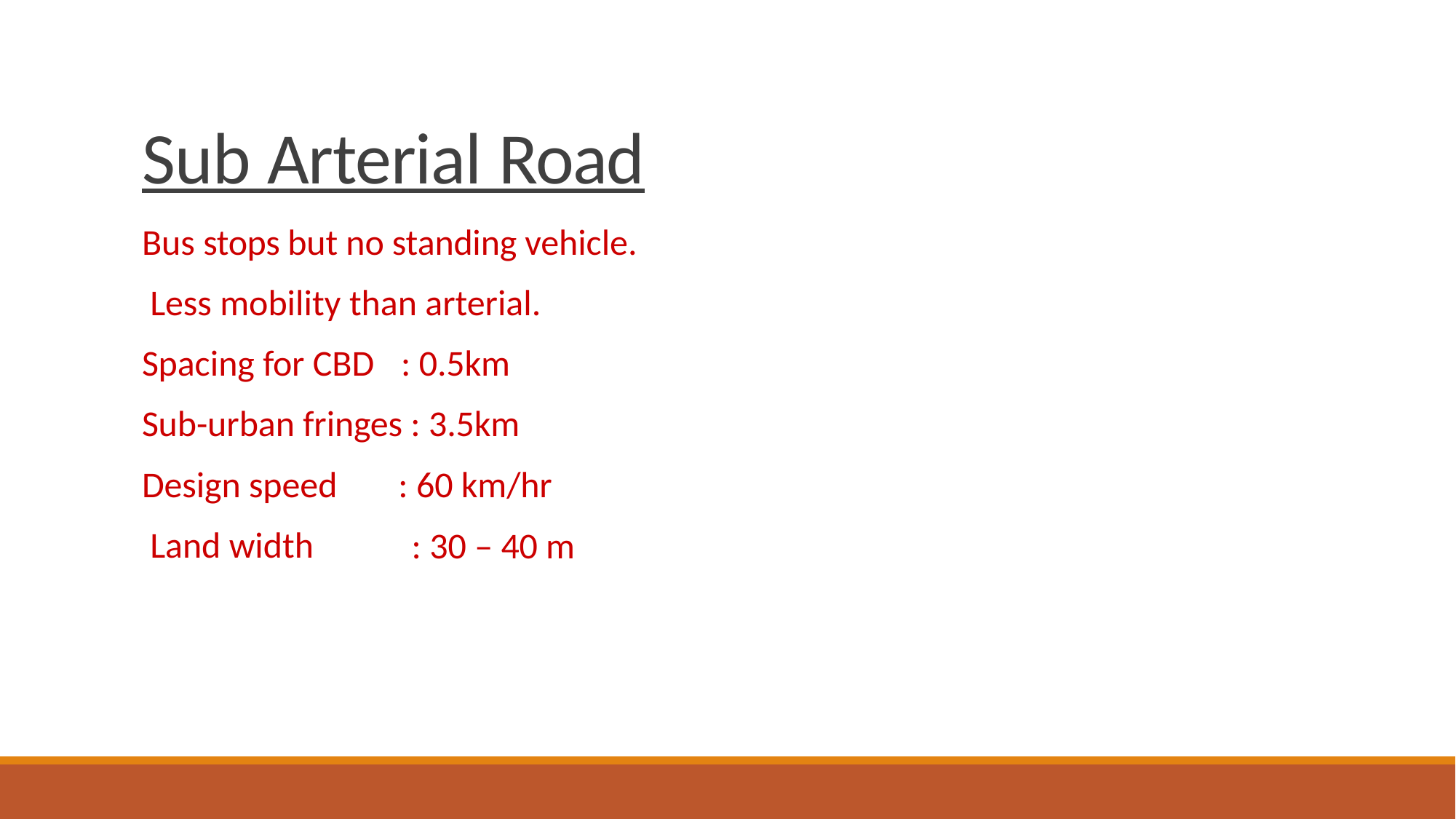

# Sub Arterial Road
Bus stops but no standing vehicle.  Less mobility than arterial.
Spacing for CBD	: 0.5km  Sub-urban fringes : 3.5km
Design speed  Land width
: 60 km/hr
: 30 – 40 m